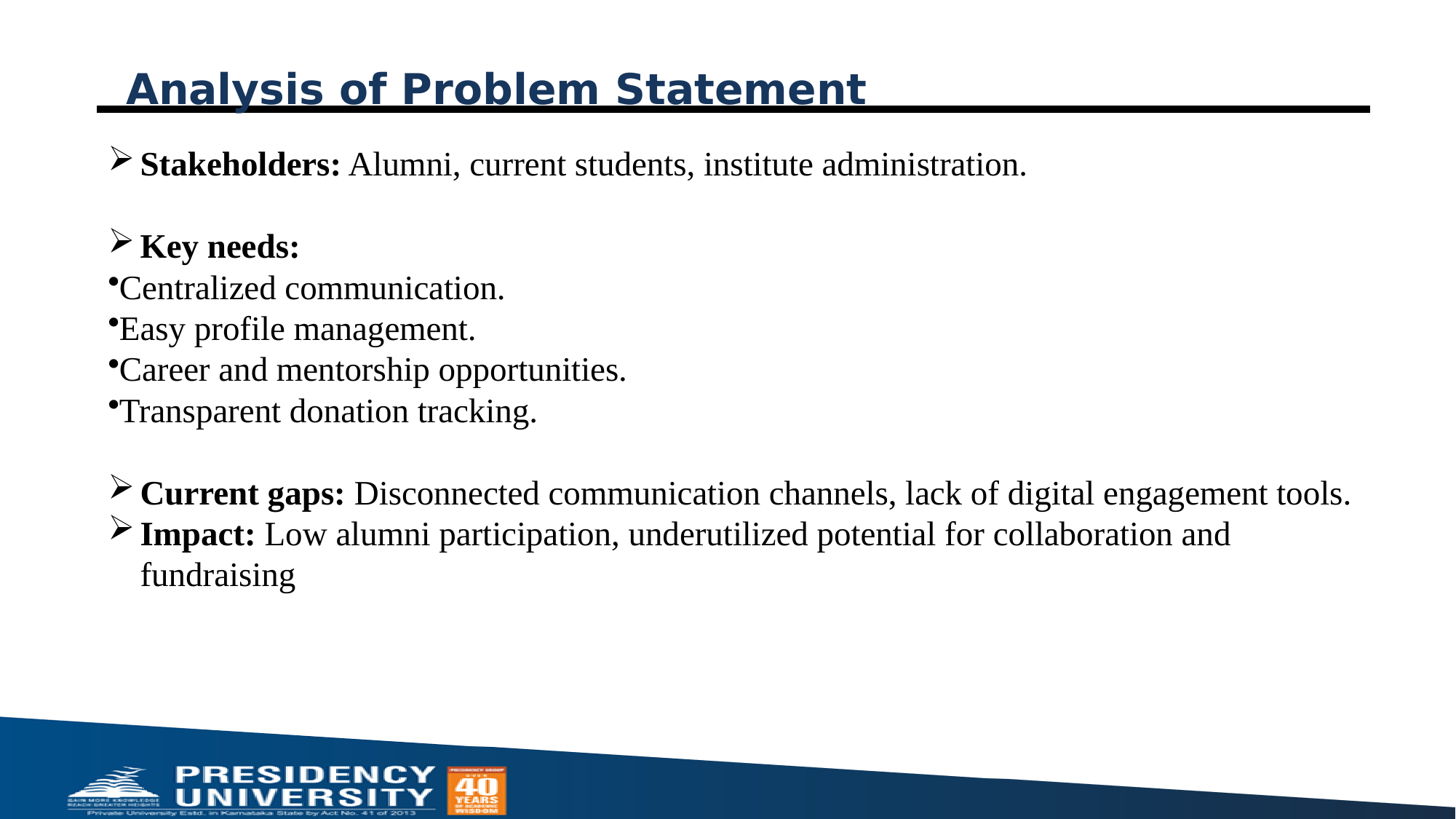

# Analysis of Problem Statement

Stakeholders: Alumni, current students, institute administration.

Key needs:
Centralized communication.
Easy profile management.
Career and mentorship opportunities.
Transparent donation tracking.

Current gaps: Disconnected communication channels, lack of digital engagement tools.
Impact: Low alumni participation, underutilized potential for collaboration and fundraising